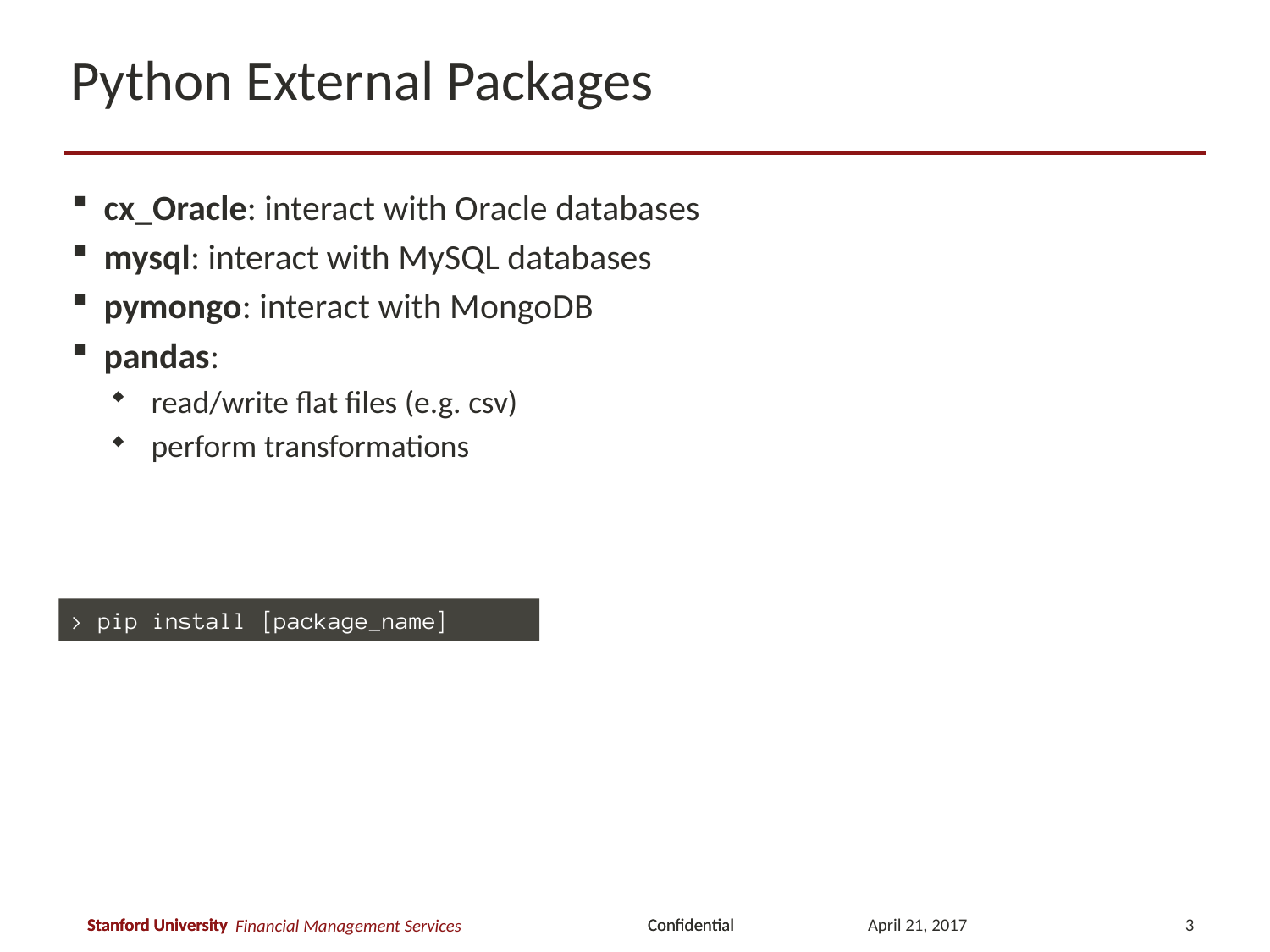

# Python External Packages
cx_Oracle: interact with Oracle databases
mysql: interact with MySQL databases
pymongo: interact with MongoDB
pandas:
read/write flat files (e.g. csv)
perform transformations

> pip install [package_name]
April 21, 2017
3
Financial Management Services